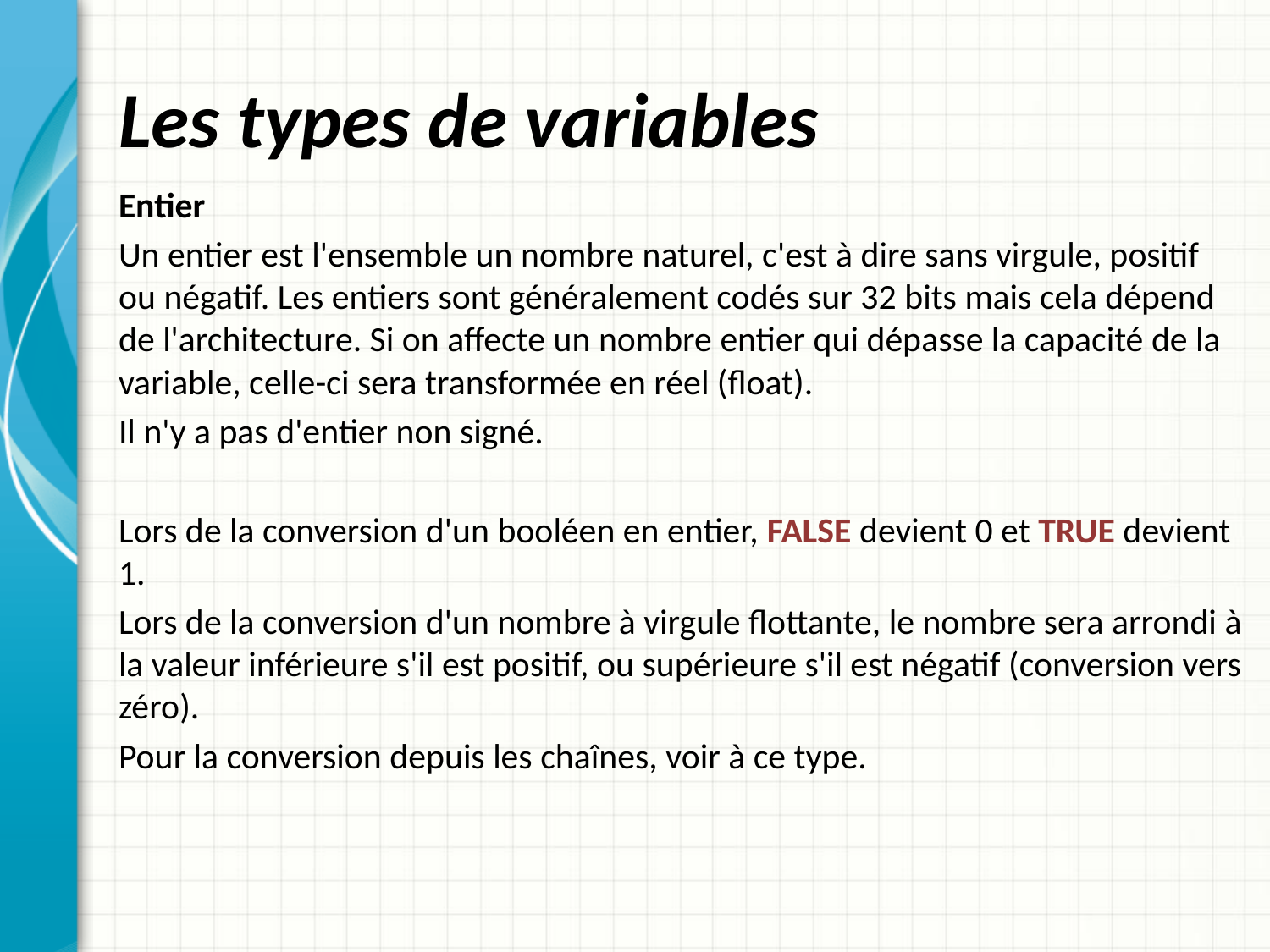

# Les types de variables
Entier
Un entier est l'ensemble un nombre naturel, c'est à dire sans virgule, positif ou négatif. Les entiers sont généralement codés sur 32 bits mais cela dépend de l'architecture. Si on affecte un nombre entier qui dépasse la capacité de la variable, celle-ci sera transformée en réel (float).
Il n'y a pas d'entier non signé.

Lors de la conversion d'un booléen en entier, FALSE devient 0 et TRUE devient 1.
Lors de la conversion d'un nombre à virgule flottante, le nombre sera arrondi à la valeur inférieure s'il est positif, ou supérieure s'il est négatif (conversion vers zéro).
Pour la conversion depuis les chaînes, voir à ce type.